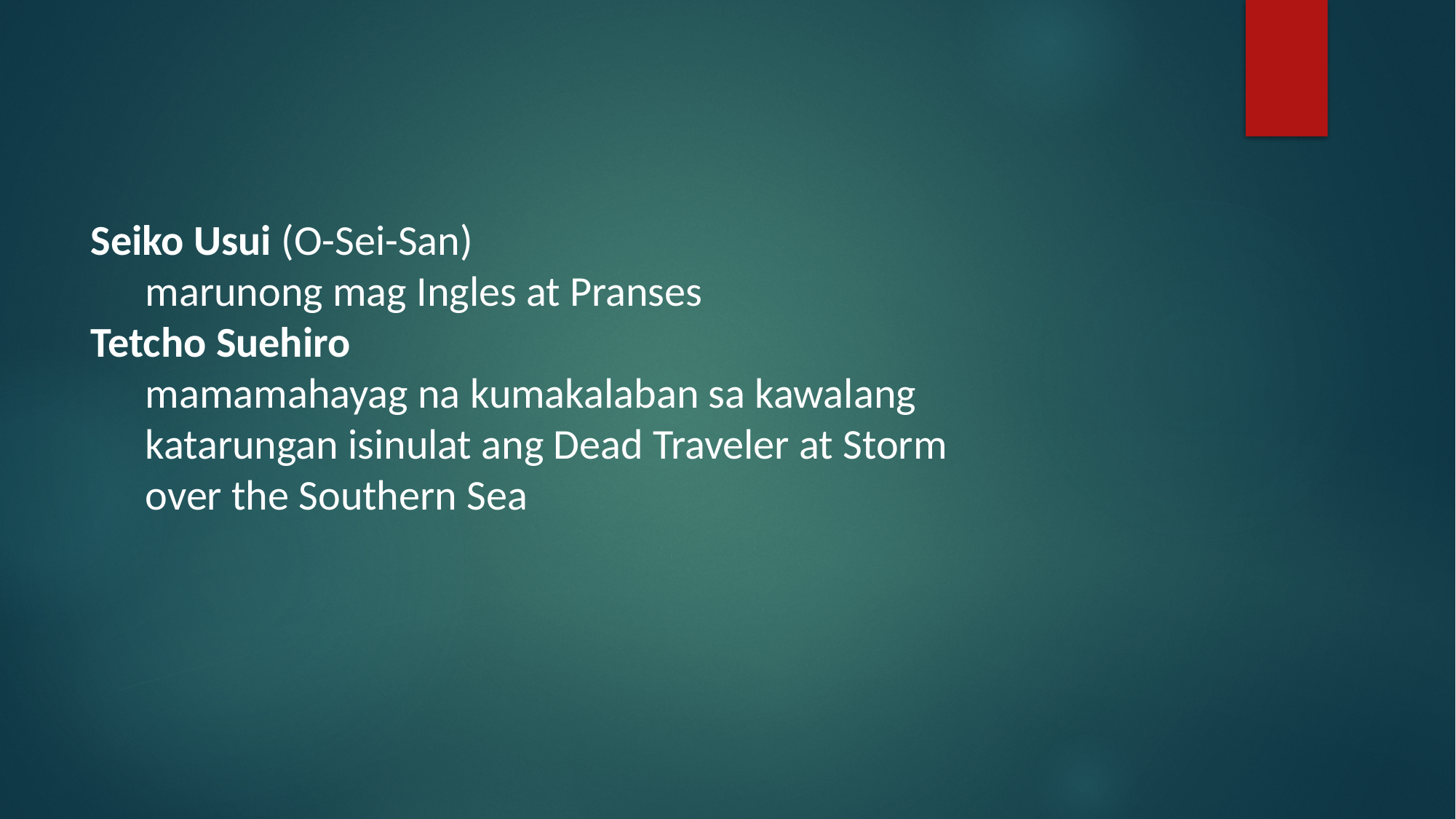

#
Seiko Usui (O-Sei-San)
marunong mag Ingles at Pranses
Tetcho Suehiro
mamamahayag na kumakalaban sa kawalang katarungan isinulat ang Dead Traveler at Storm over the Southern Sea